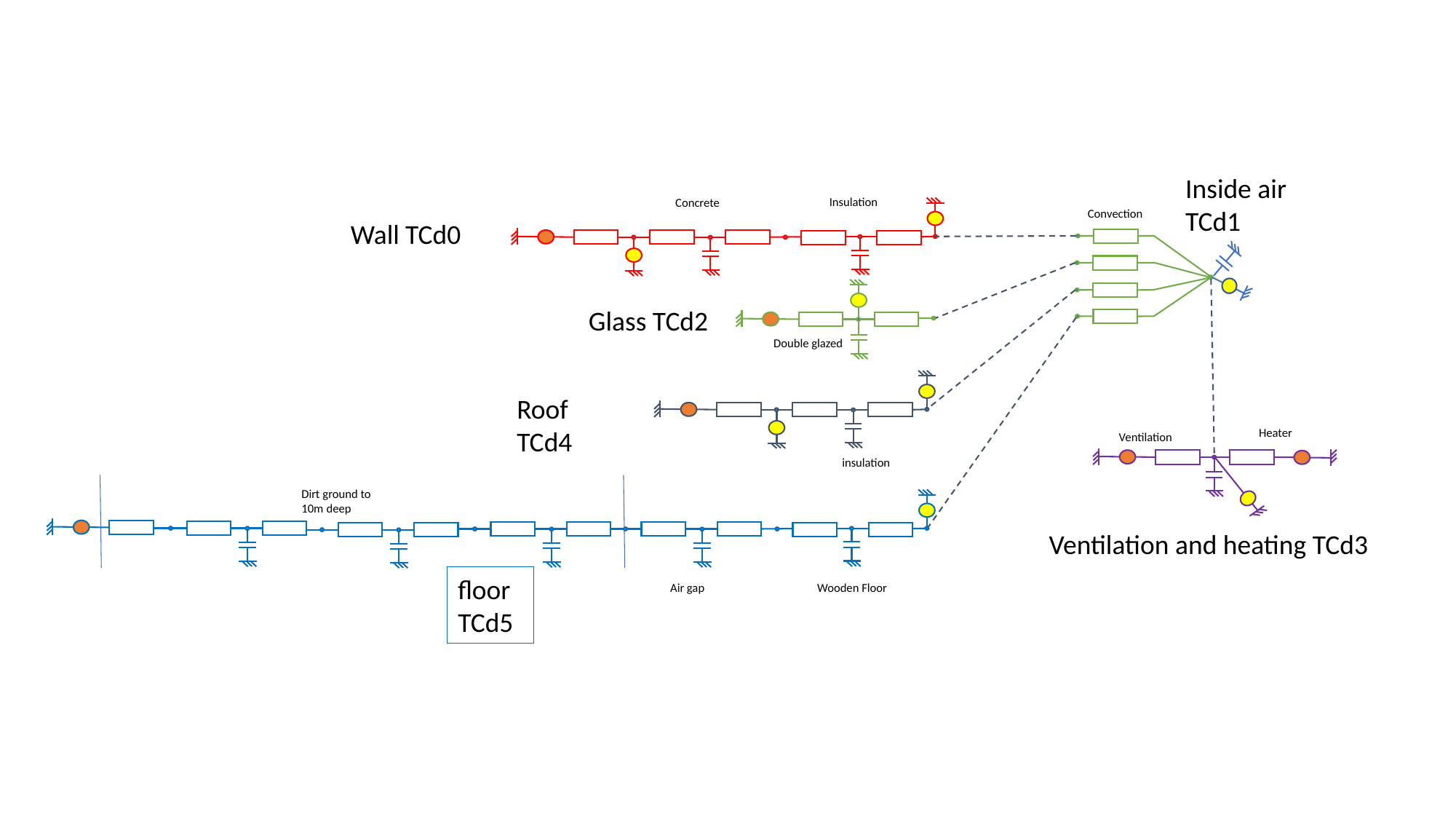

Inside air TCd1
Insulation
Concrete

Convection
Wall TCd0

Glass TCd2
Double glazed

Roof TCd4
Heater
Ventilation

insulation
Dirt ground to 10m deep

Ventilation and heating TCd3

floor
TCd5
Wooden Floor
Air gap